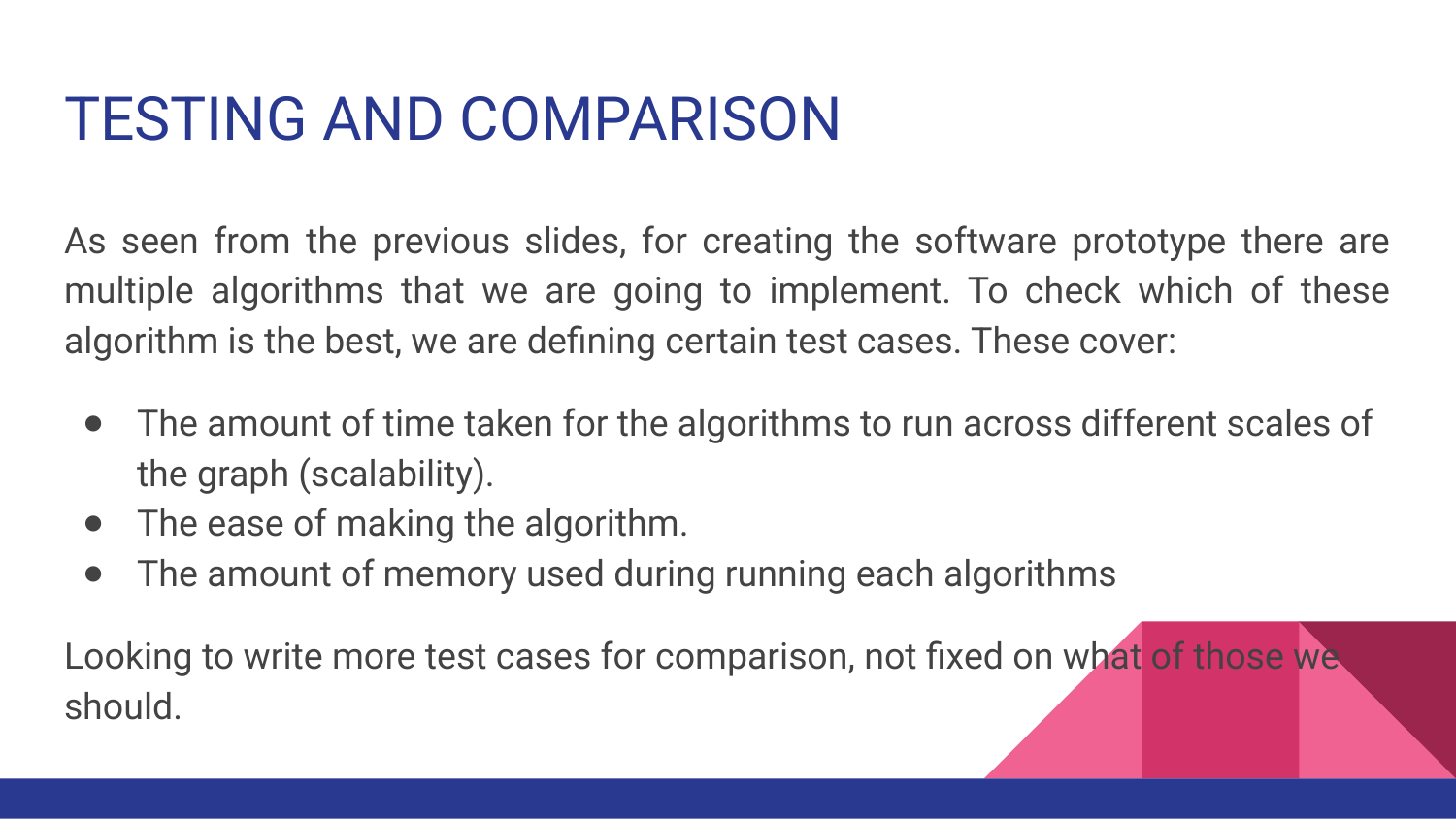

# TESTING AND COMPARISON
As seen from the previous slides, for creating the software prototype there are multiple algorithms that we are going to implement. To check which of these algorithm is the best, we are defining certain test cases. These cover:
The amount of time taken for the algorithms to run across different scales of the graph (scalability).
The ease of making the algorithm.
The amount of memory used during running each algorithms
Looking to write more test cases for comparison, not fixed on what of those we should.